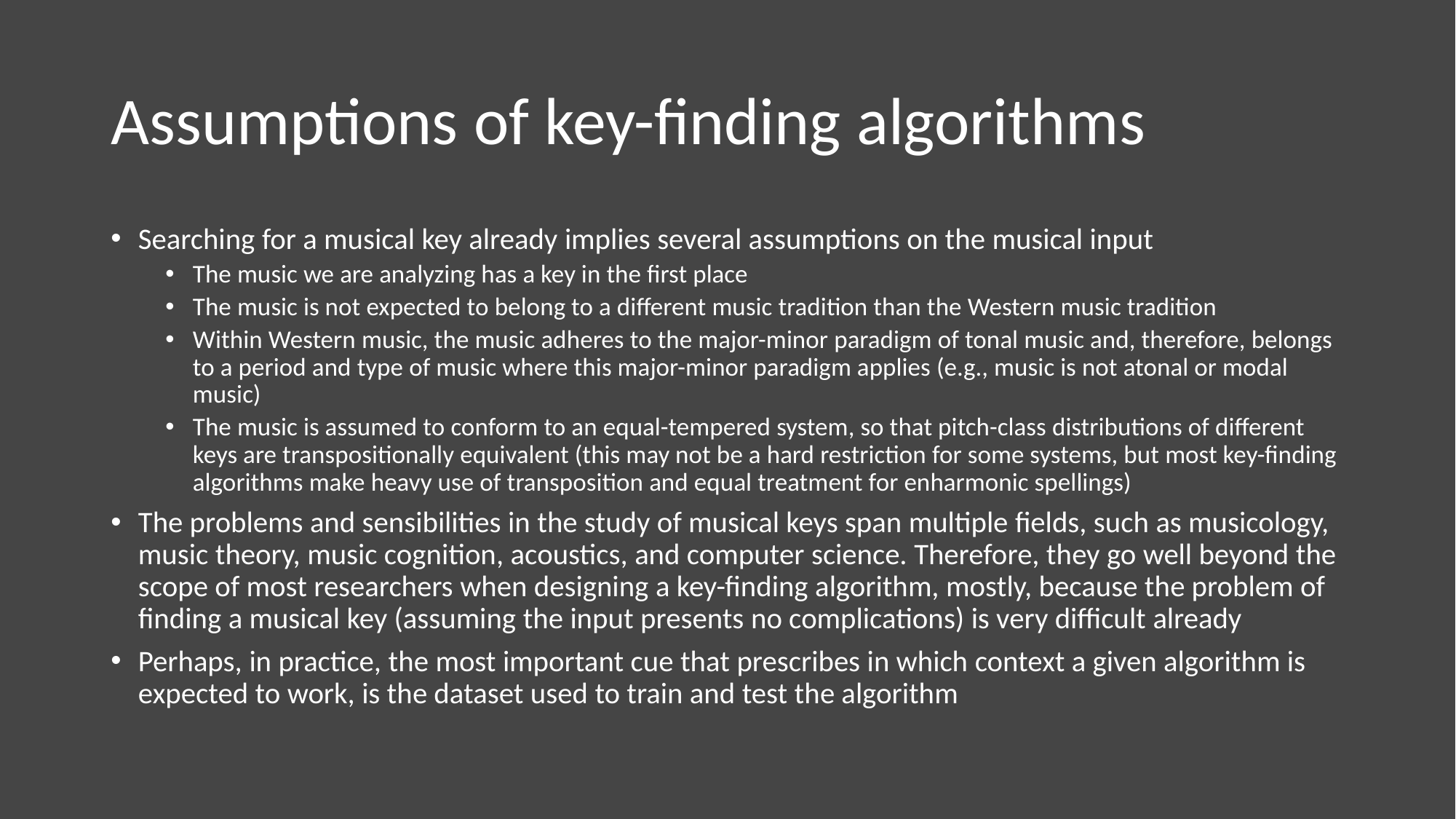

# Assumptions of key-finding algorithms
Searching for a musical key already implies several assumptions on the musical input
The music we are analyzing has a key in the first place
The music is not expected to belong to a different music tradition than the Western music tradition
Within Western music, the music adheres to the major-minor paradigm of tonal music and, therefore, belongs to a period and type of music where this major-minor paradigm applies (e.g., music is not atonal or modal music)
The music is assumed to conform to an equal-tempered system, so that pitch-class distributions of different keys are transpositionally equivalent (this may not be a hard restriction for some systems, but most key-finding algorithms make heavy use of transposition and equal treatment for enharmonic spellings)
The problems and sensibilities in the study of musical keys span multiple fields, such as musicology, music theory, music cognition, acoustics, and computer science. Therefore, they go well beyond the scope of most researchers when designing a key-finding algorithm, mostly, because the problem of finding a musical key (assuming the input presents no complications) is very difficult already
Perhaps, in practice, the most important cue that prescribes in which context a given algorithm is expected to work, is the dataset used to train and test the algorithm